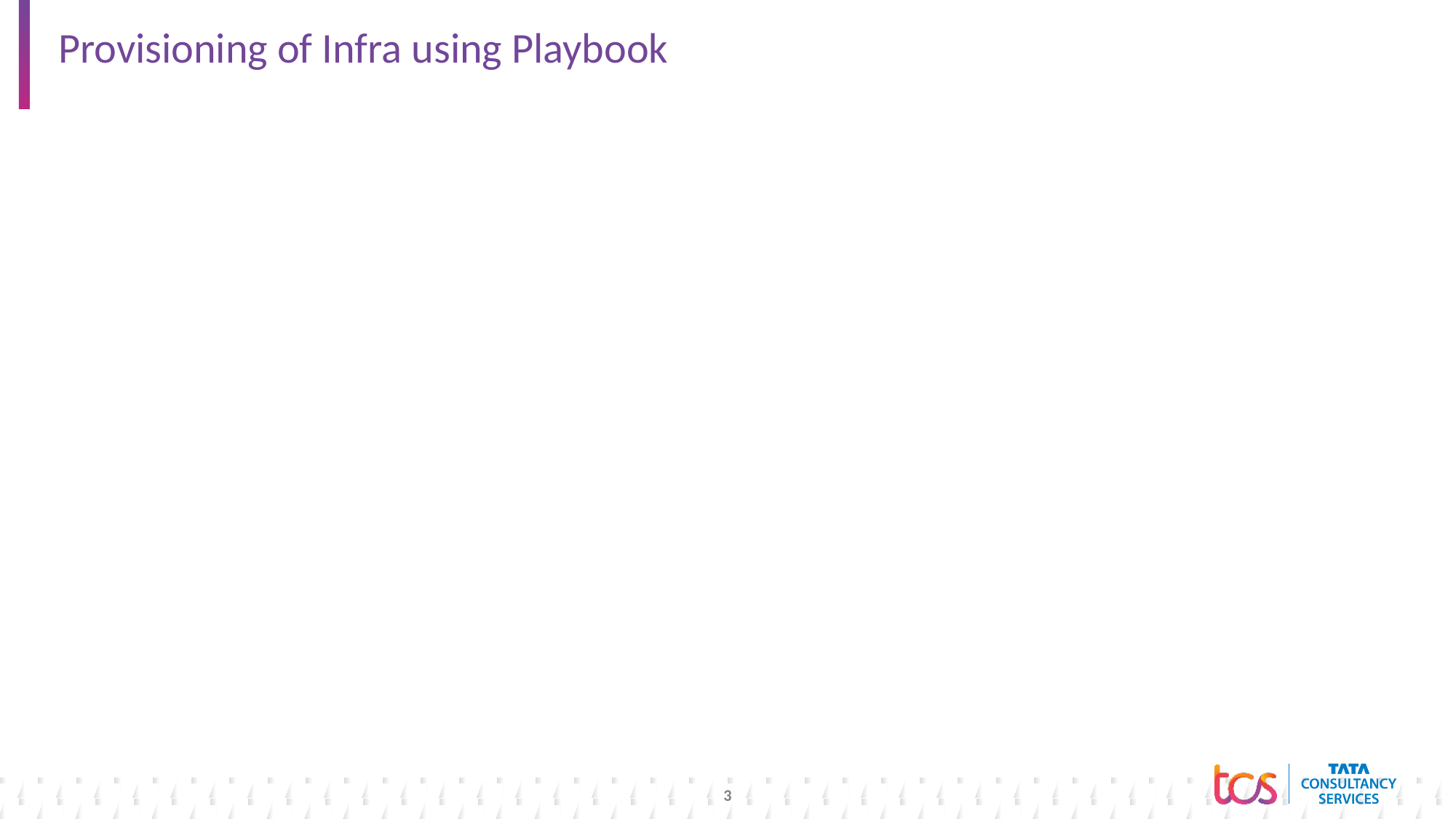

# Provisioning of Infra using Playbook
3